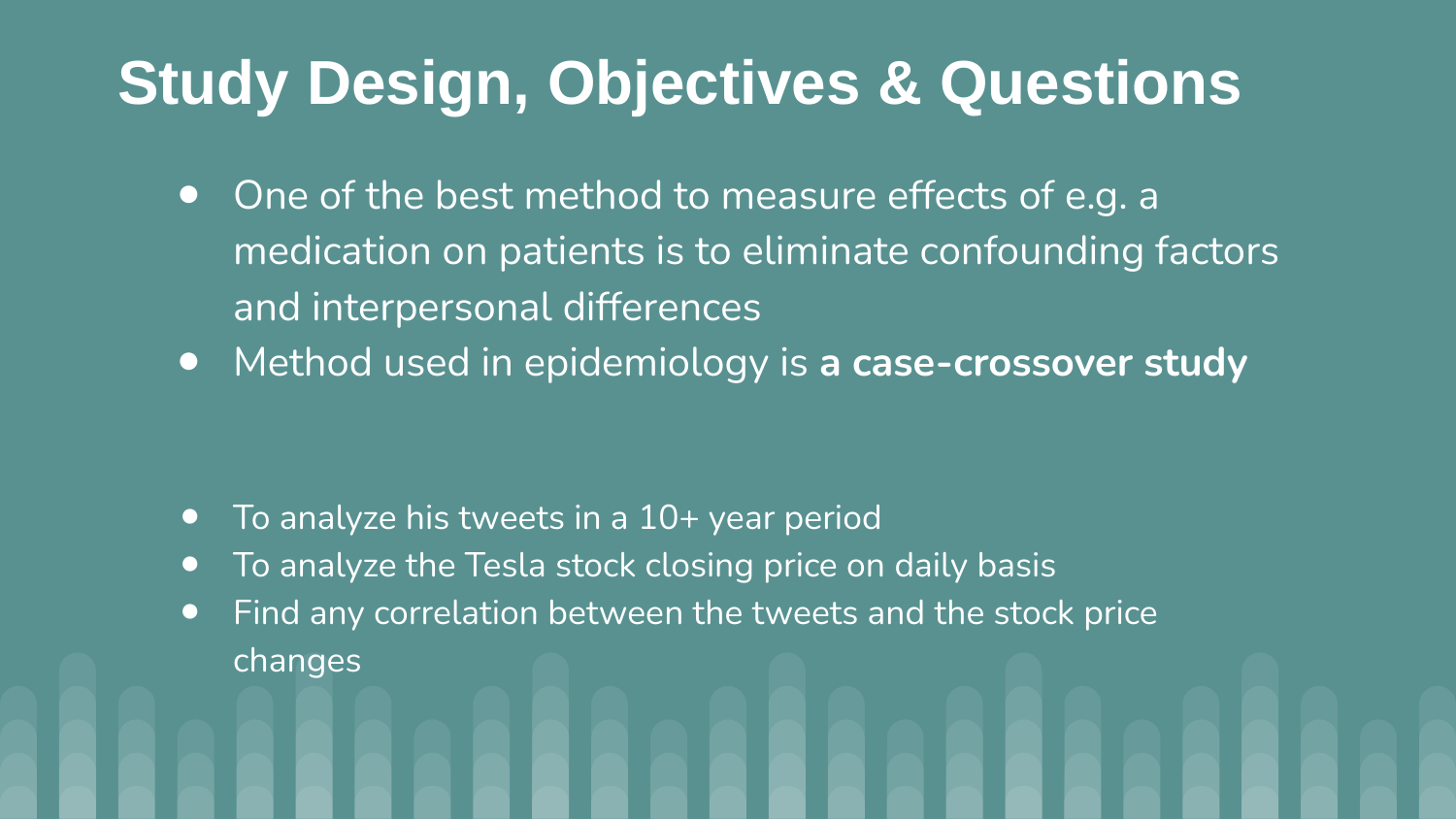

# Study Design, Objectives & Questions
One of the best method to measure effects of e.g. a medication on patients is to eliminate confounding factors and interpersonal differences
Method used in epidemiology is a case-crossover study

To analyze his tweets in a 10+ year period
To analyze the Tesla stock closing price on daily basis
Find any correlation between the tweets and the stock price changes